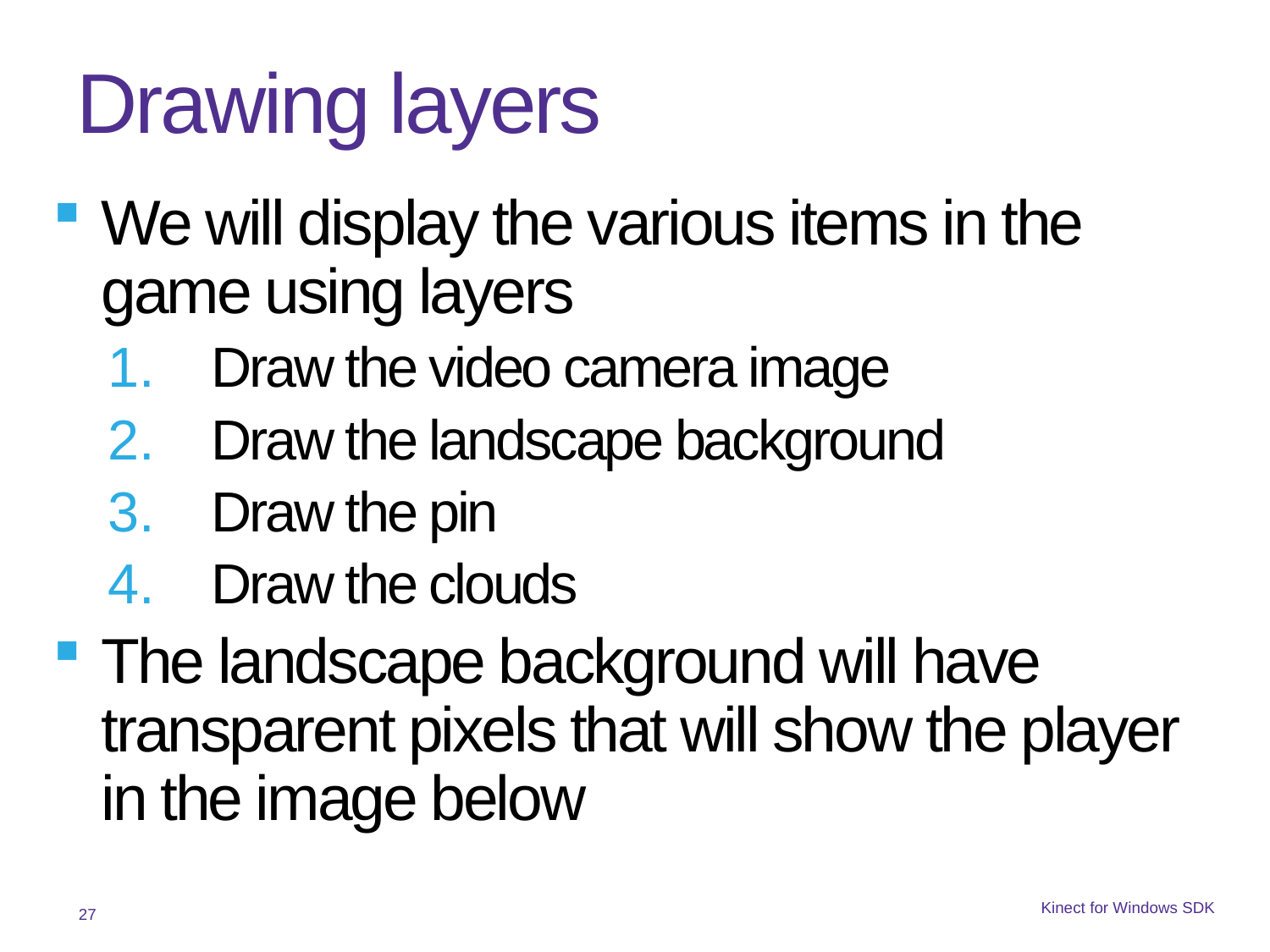

# Drawing layers
We will display the various items in the game using layers
Draw the video camera image
Draw the landscape background
Draw the pin
Draw the clouds
The landscape background will have transparent pixels that will show the player in the image below
27